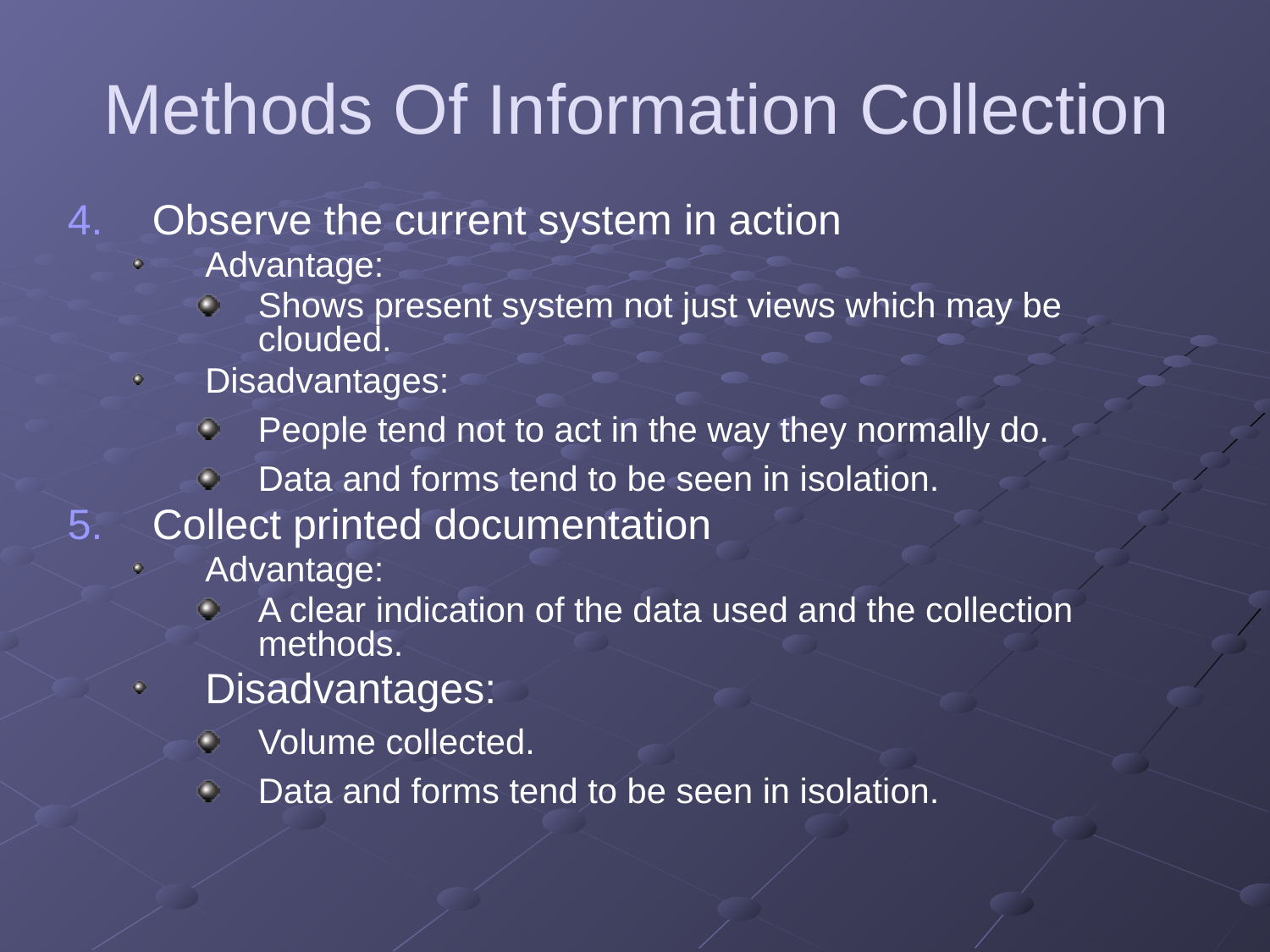

# Methods Of Information Collection
Observe the current system in action
Advantage:
Shows present system not just views which may be clouded.
Disadvantages:
People tend not to act in the way they normally do.
Data and forms tend to be seen in isolation.
Collect printed documentation
Advantage:
A clear indication of the data used and the collection methods.
Disadvantages:
Volume collected.
Data and forms tend to be seen in isolation.